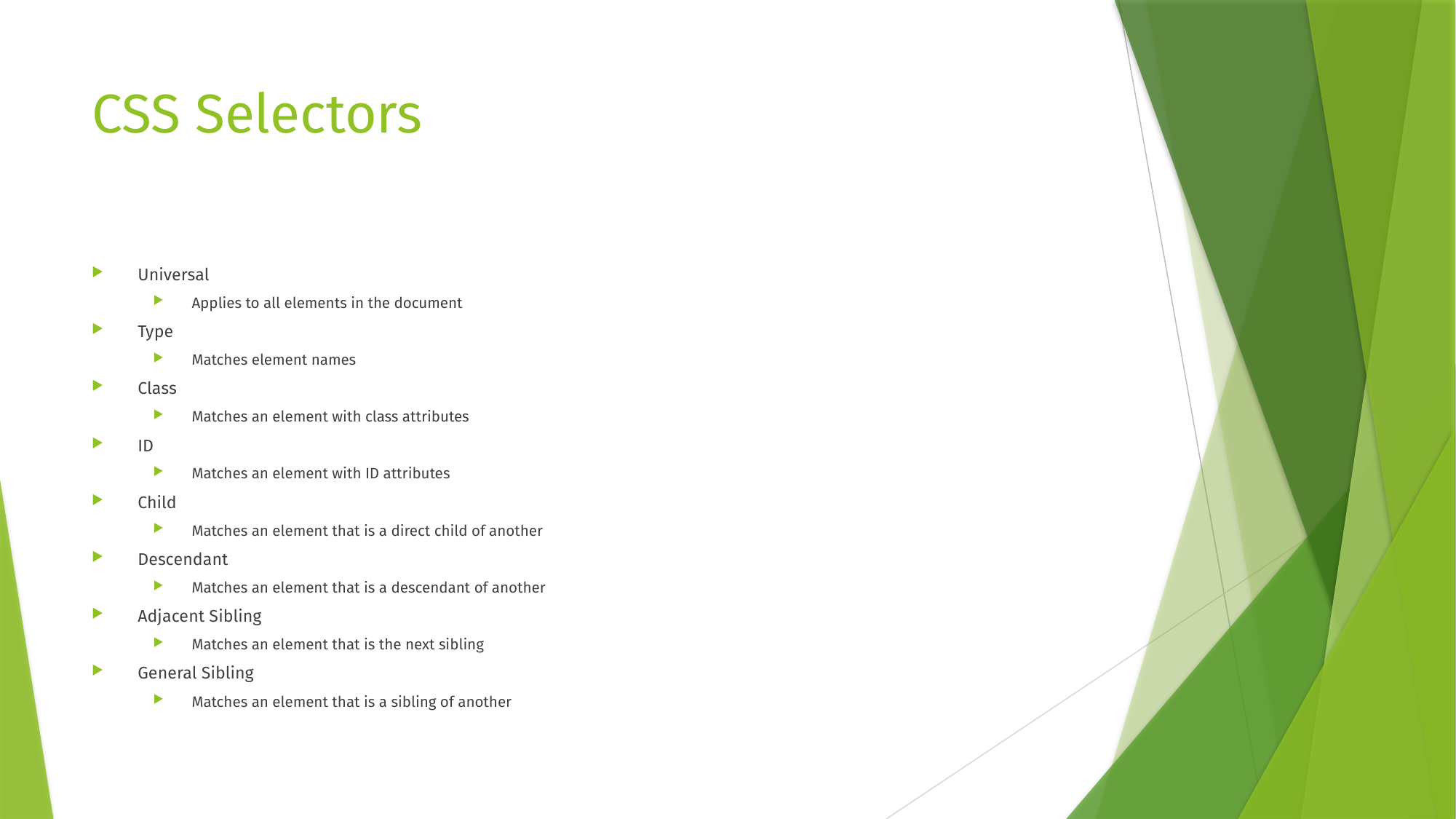

# CSS Selectors
Universal
Applies to all elements in the document
Type
Matches element names
Class
Matches an element with class attributes
ID
Matches an element with ID attributes
Child
Matches an element that is a direct child of another
Descendant
Matches an element that is a descendant of another
Adjacent Sibling
Matches an element that is the next sibling
General Sibling
Matches an element that is a sibling of another